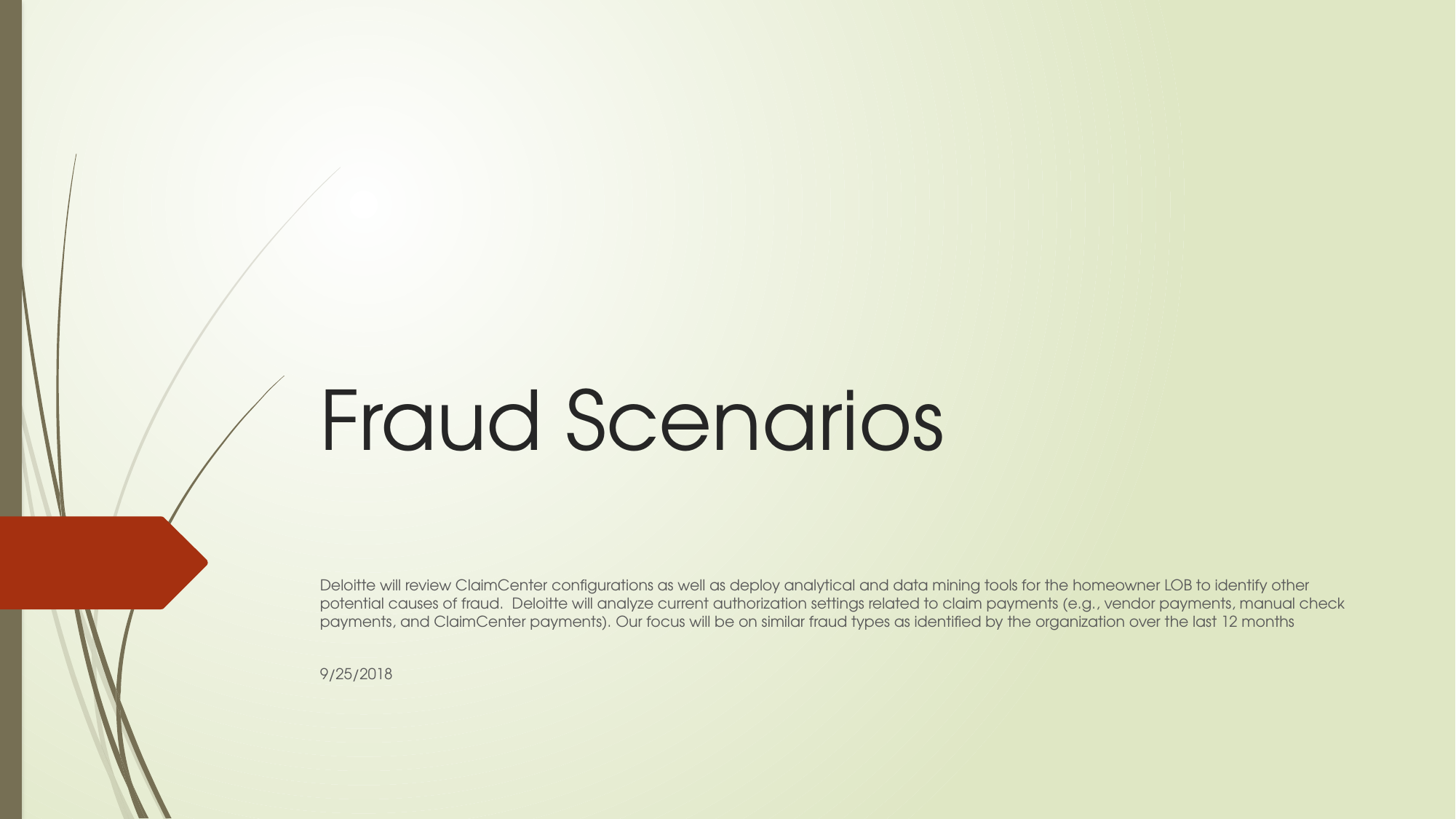

# Fraud Scenarios
Deloitte will review ClaimCenter configurations as well as deploy analytical and data mining tools for the homeowner LOB to identify other potential causes of fraud.  Deloitte will analyze current authorization settings related to claim payments (e.g., vendor payments, manual check payments, and ClaimCenter payments). Our focus will be on similar fraud types as identified by the organization over the last 12 months

9/25/2018